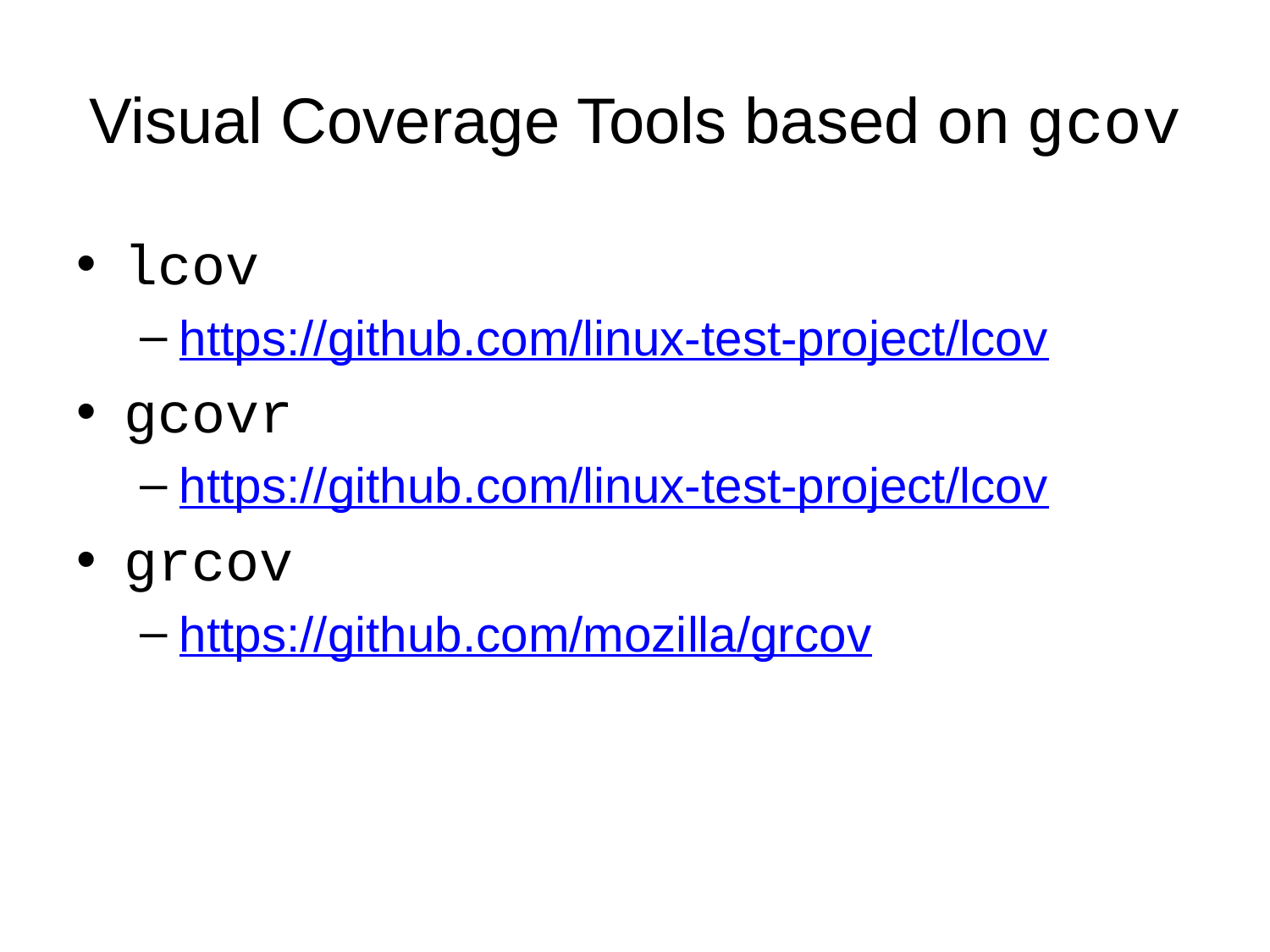

# Visual Coverage Tools based on gcov
lcov
https://github.com/linux-test-project/lcov
gcovr
https://github.com/linux-test-project/lcov
grcov
https://github.com/mozilla/grcov